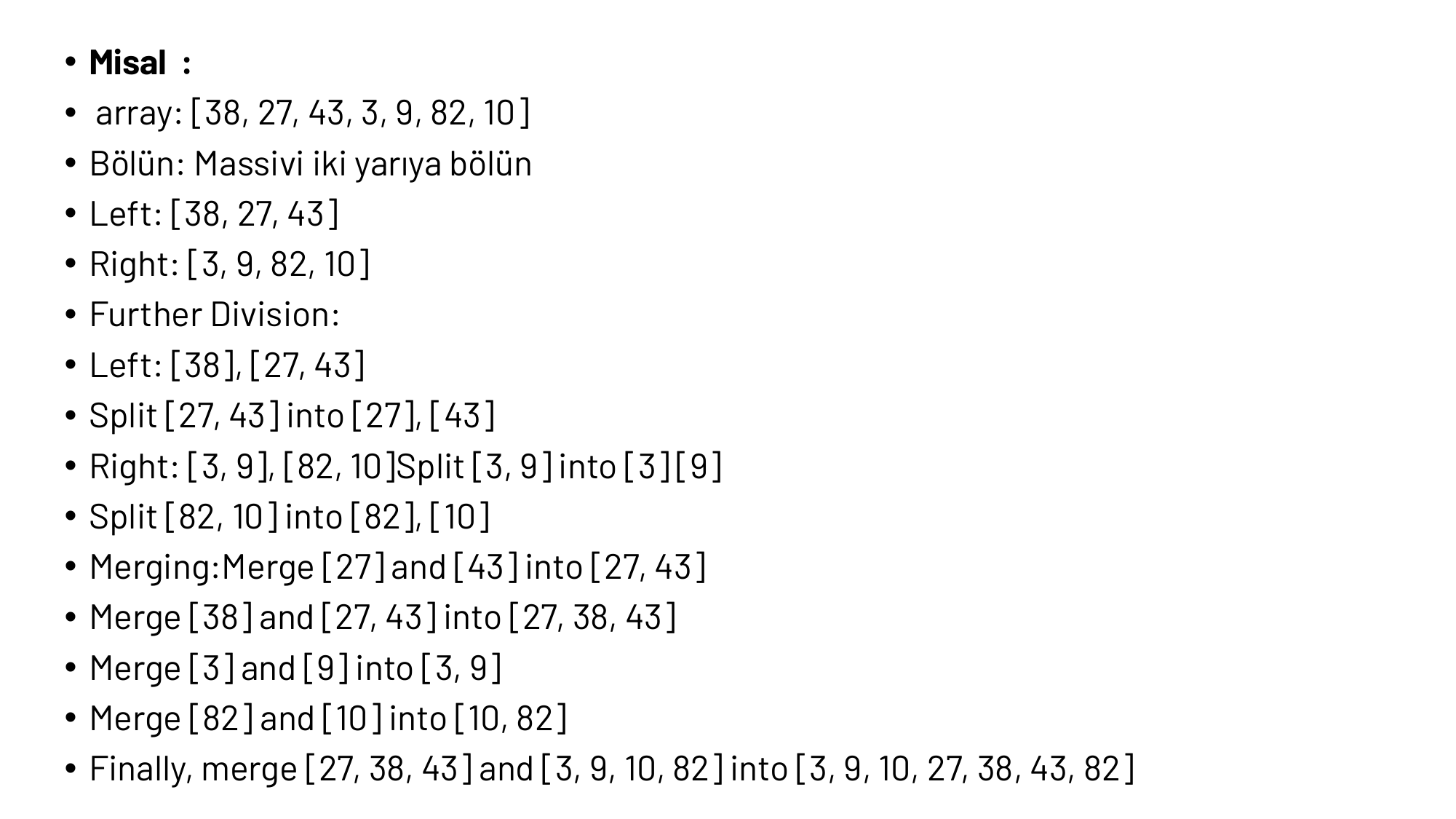

Misal  :
 array: [38, 27, 43, 3, 9, 82, 10]
Bölün: Massivi iki yarıya bölün
Left: [38, 27, 43]
Right: [3, 9, 82, 10]
Further Division:
Left: [38], [27, 43]
Split [27, 43] into [27], [43]
Right: [3, 9], [82, 10]Split [3, 9] into [3] [9]
Split [82, 10] into [82], [10]
Merging:Merge [27] and [43] into [27, 43]
Merge [38] and [27, 43] into [27, 38, 43]
Merge [3] and [9] into [3, 9]
Merge [82] and [10] into [10, 82]
Finally, merge [27, 38, 43] and [3, 9, 10, 82] into [3, 9, 10, 27, 38, 43, 82]